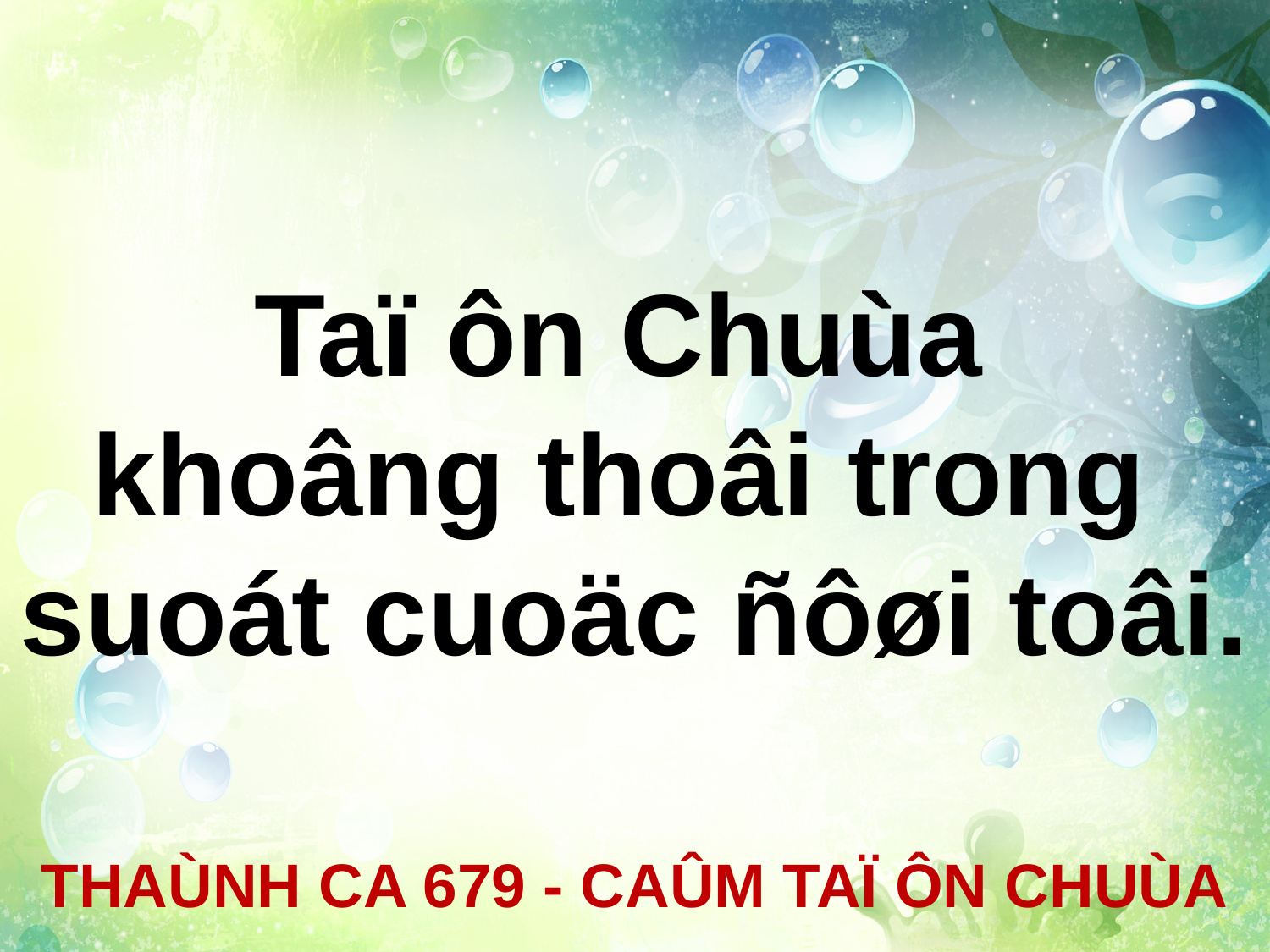

Taï ôn Chuùa
khoâng thoâi trong
suoát cuoäc ñôøi toâi.
THAÙNH CA 679 - CAÛM TAÏ ÔN CHUÙA